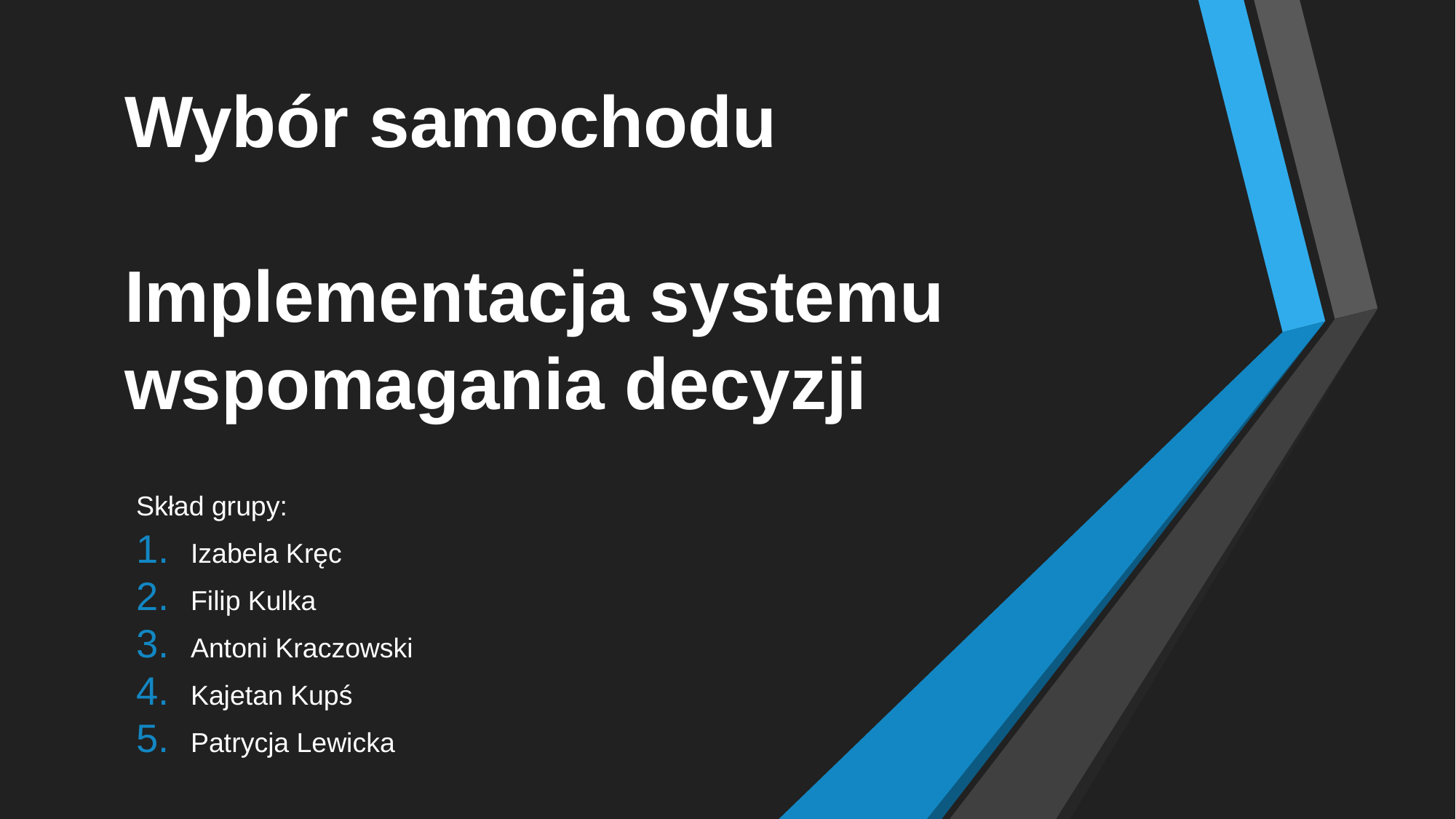

# Wybór samochodu Implementacja systemu wspomagania decyzji
Skład grupy:
Izabela Kręc
Filip Kulka
Antoni Kraczowski
Kajetan Kupś
Patrycja Lewicka